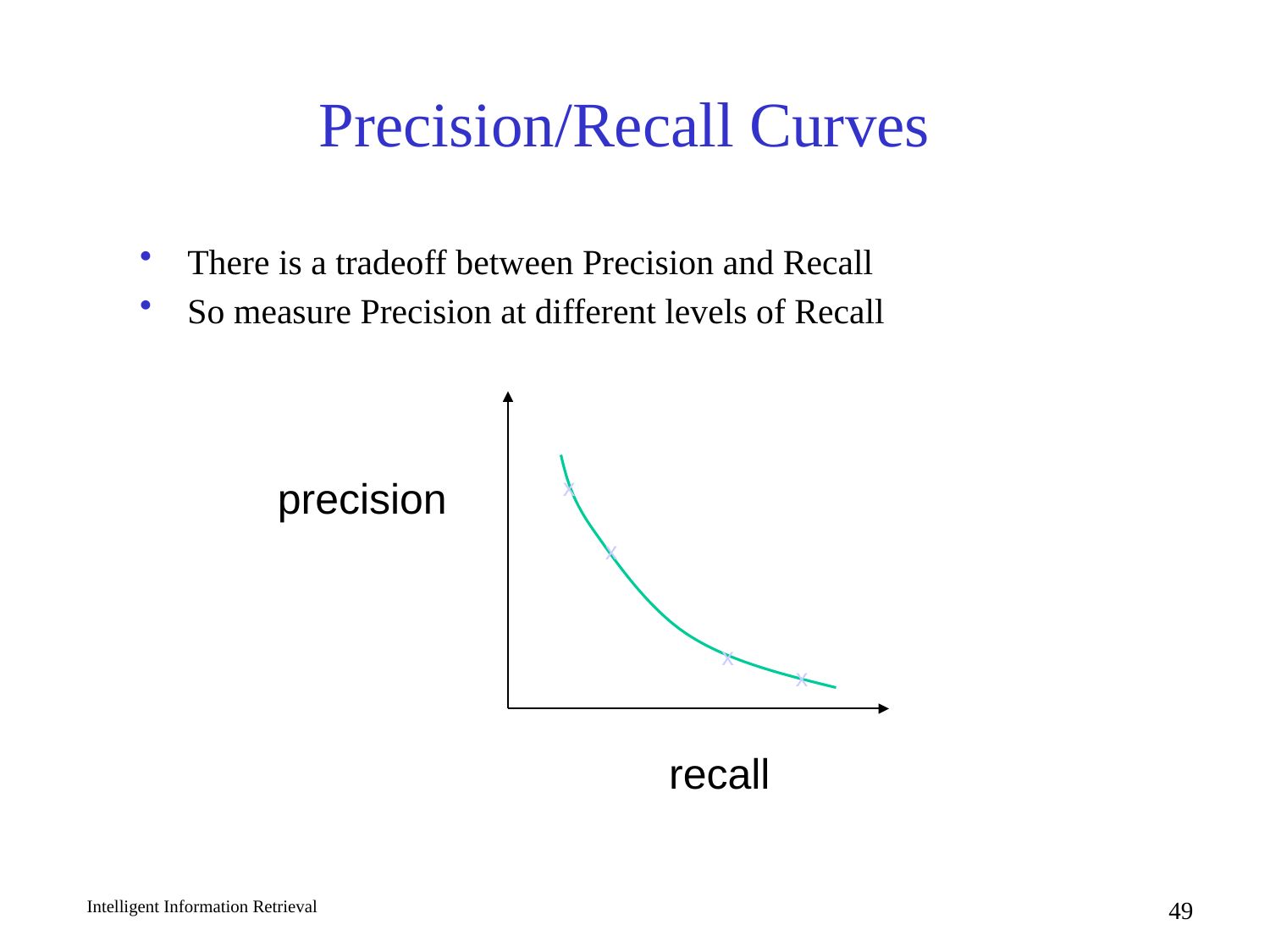

# Precision/Recall Curves
There is a tradeoff between Precision and Recall
So measure Precision at different levels of Recall

precision
x
x
x
x
recall
Intelligent Information Retrieval
49